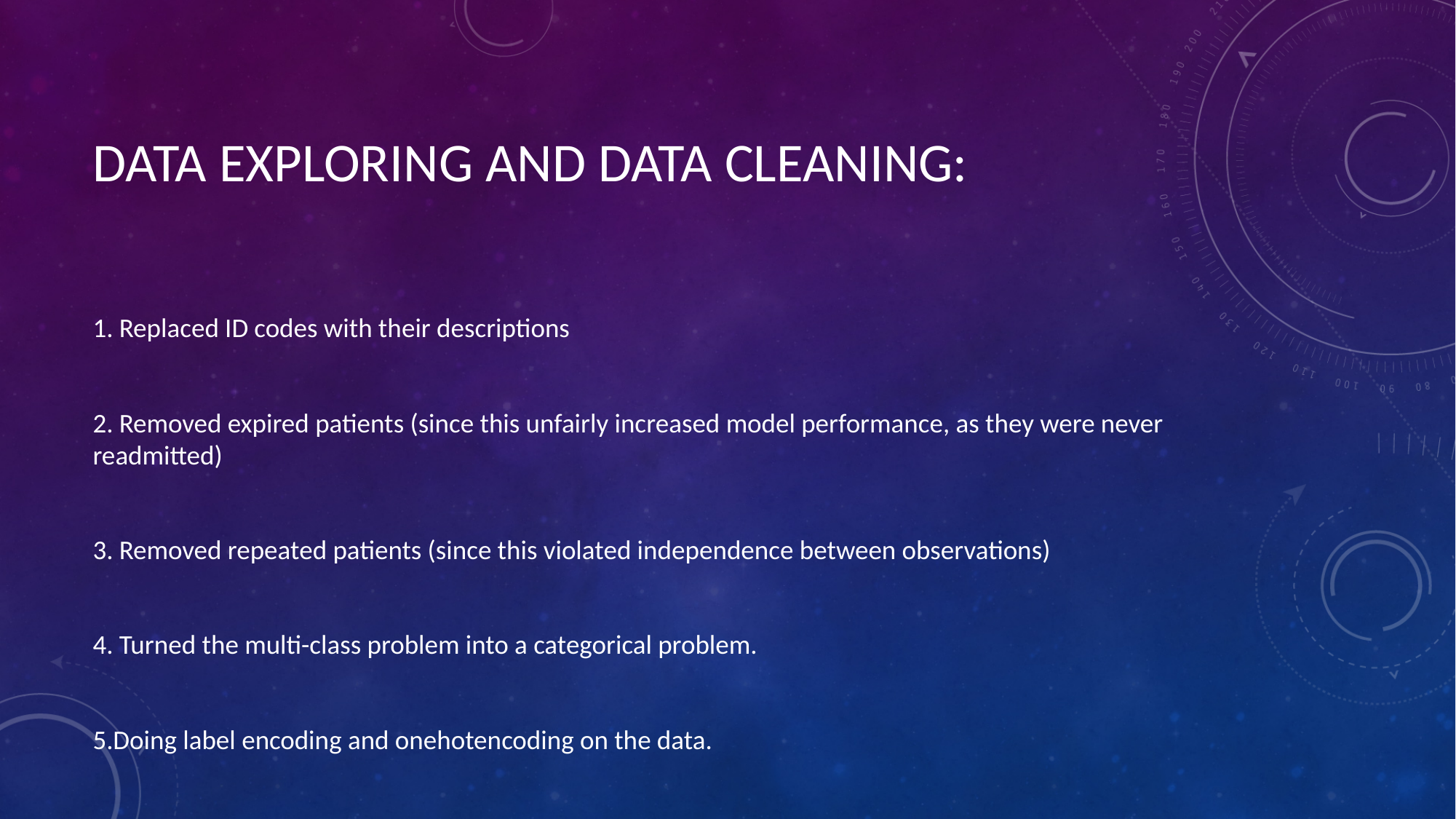

# Data exploring and Data cleaning:

1. Replaced ID codes with their descriptions

2. Removed expired patients (since this unfairly increased model performance, as they were never readmitted)

3. Removed repeated patients (since this violated independence between observations)

4. Turned the multi-class problem into a categorical problem.

5.Doing label encoding and onehotencoding on the data.